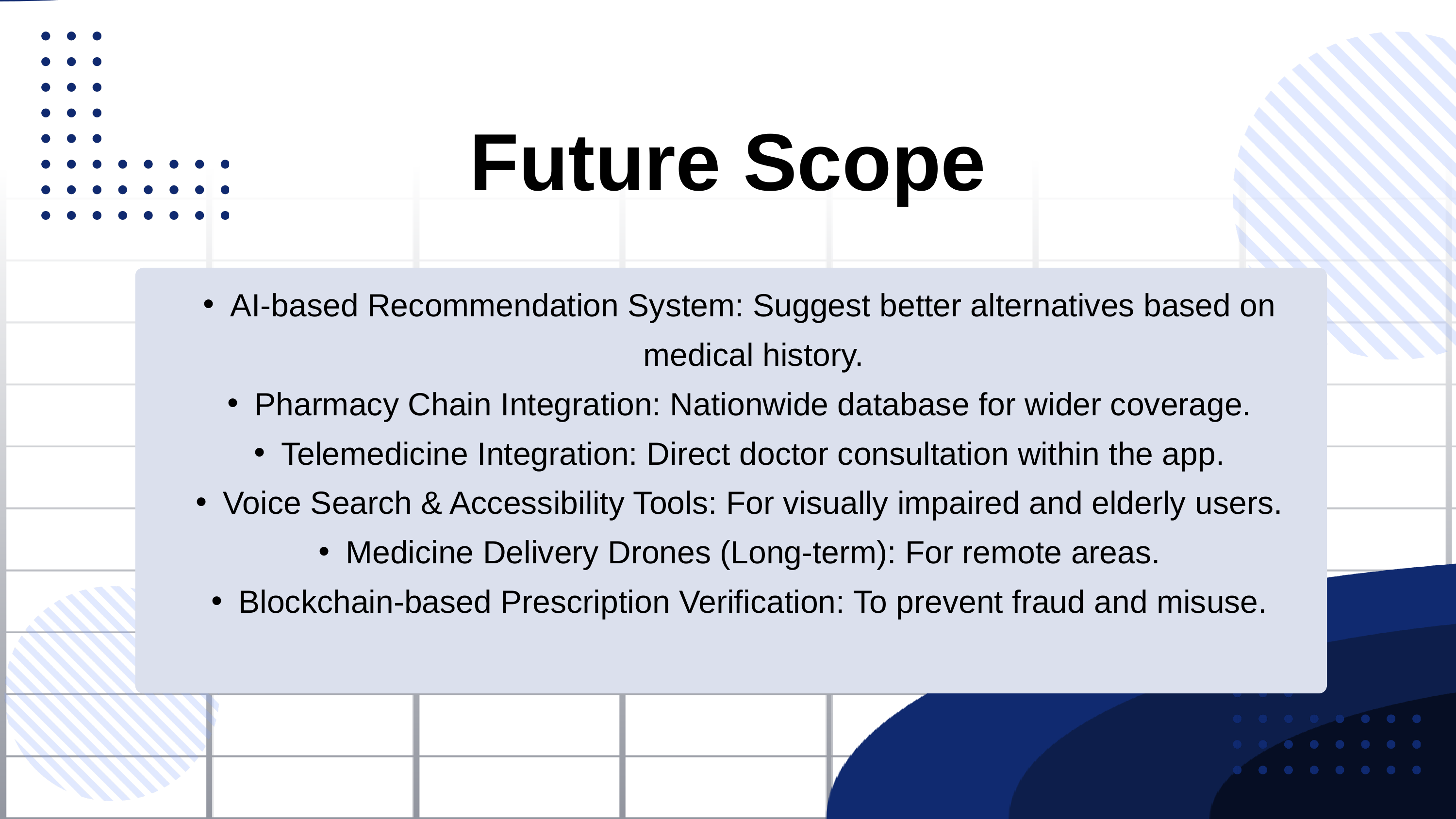

Future Scope

AI-based Recommendation System: Suggest better alternatives based on medical history.
Pharmacy Chain Integration: Nationwide database for wider coverage.
Telemedicine Integration: Direct doctor consultation within the app.
Voice Search & Accessibility Tools: For visually impaired and elderly users.
Medicine Delivery Drones (Long-term): For remote areas.
Blockchain-based Prescription Verification: To prevent fraud and misuse.